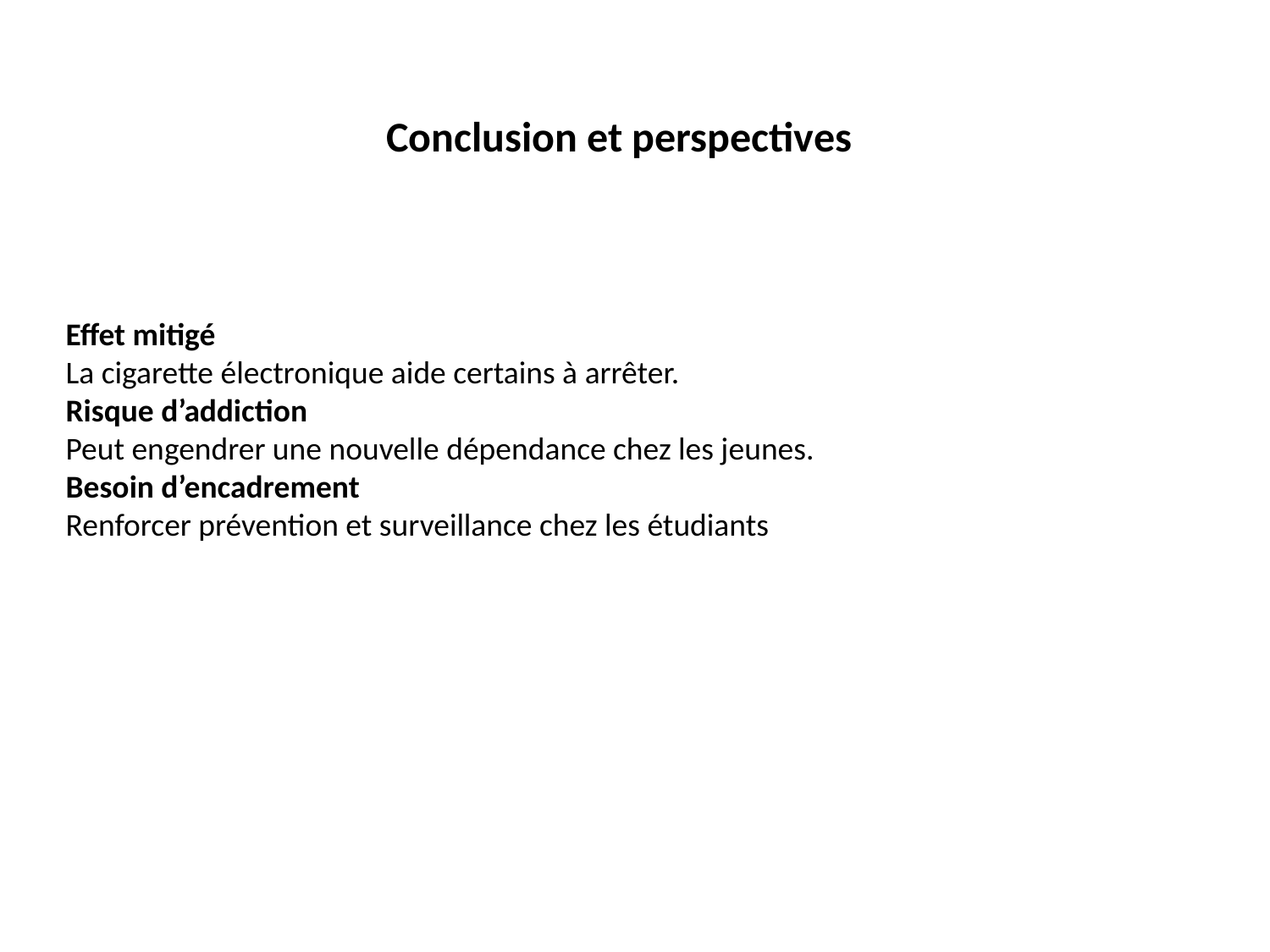

Conclusion et perspectives
Effet mitigé
La cigarette électronique aide certains à arrêter.
Risque d’addiction
Peut engendrer une nouvelle dépendance chez les jeunes.
Besoin d’encadrement
Renforcer prévention et surveillance chez les étudiants